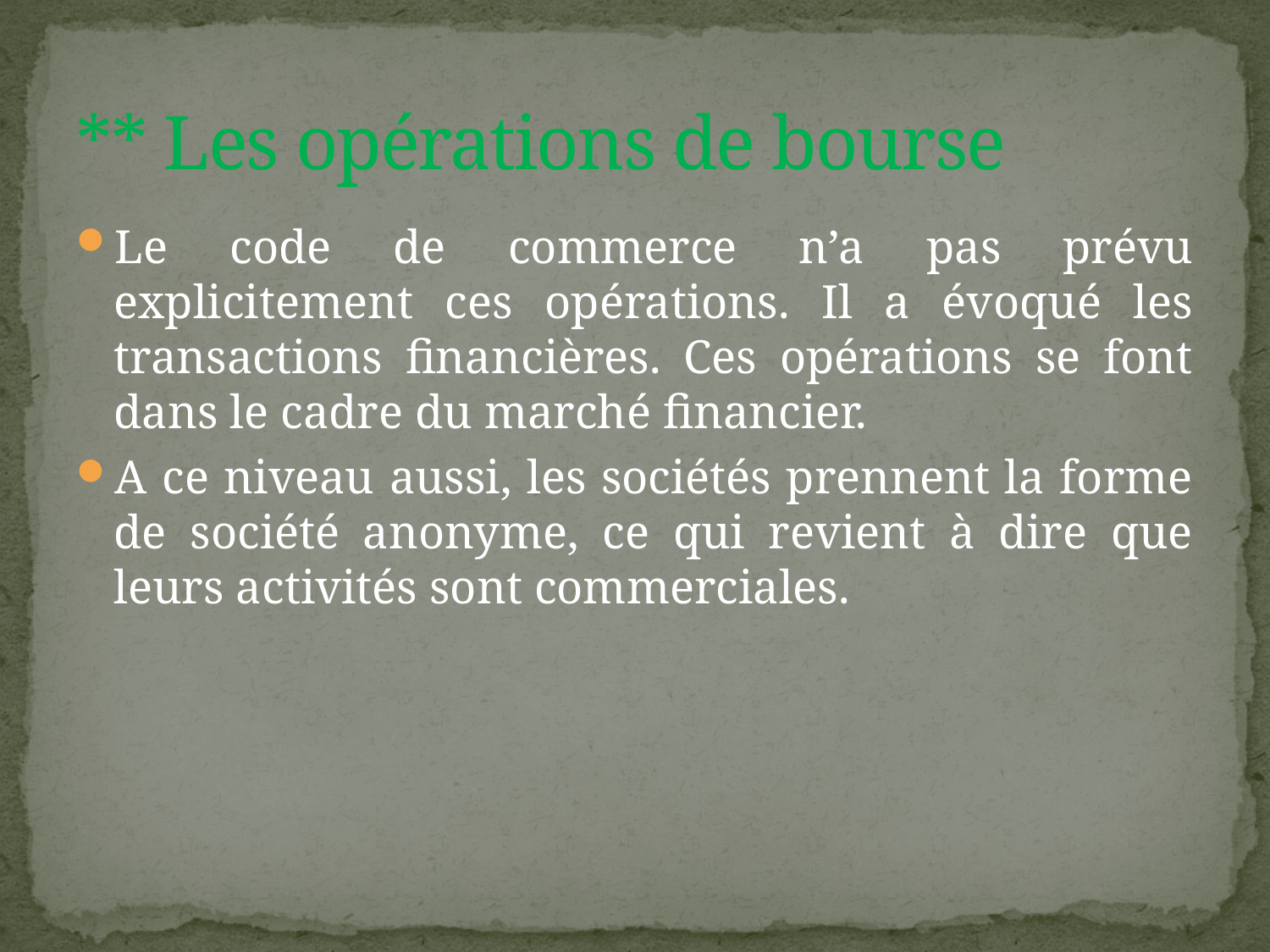

# ** Les opérations de bourse
Le code de commerce n’a pas prévu explicitement ces opérations. Il a évoqué les transactions financières. Ces opérations se font dans le cadre du marché financier.
A ce niveau aussi, les sociétés prennent la forme de société anonyme, ce qui revient à dire que leurs activités sont commerciales.